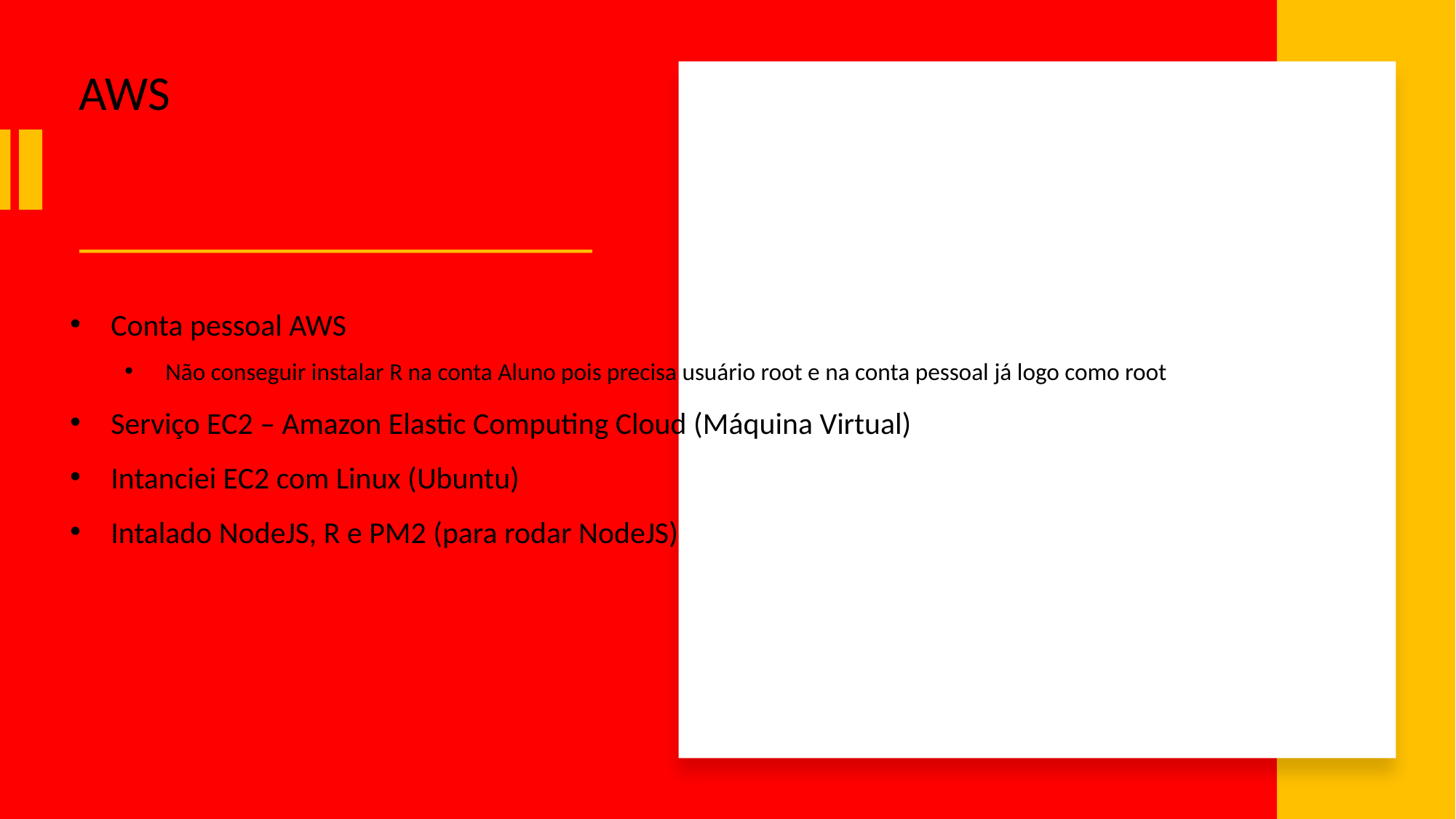

AWS

Conta pessoal AWS
Não conseguir instalar R na conta Aluno pois precisa usuário root e na conta pessoal já logo como root
Serviço EC2 – Amazon Elastic Computing Cloud (Máquina Virtual)
Intanciei EC2 com Linux (Ubuntu)
Intalado NodeJS, R e PM2 (para rodar NodeJS)